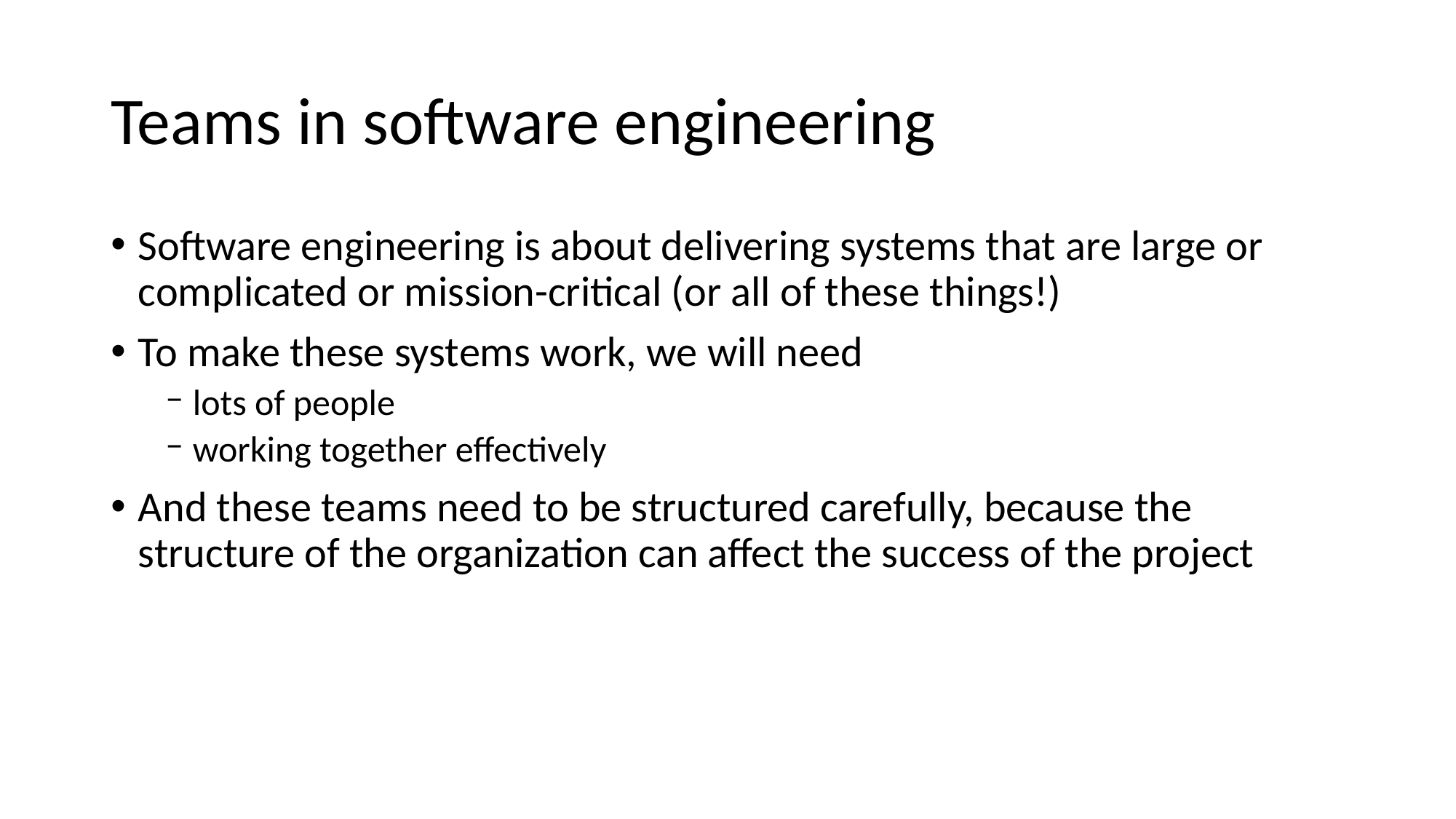

# Teams in software engineering
Software engineering is about delivering systems that are large or complicated or mission-critical (or all of these things!)
To make these systems work, we will need
lots of people
working together effectively
And these teams need to be structured carefully, because the structure of the organization can affect the success of the project